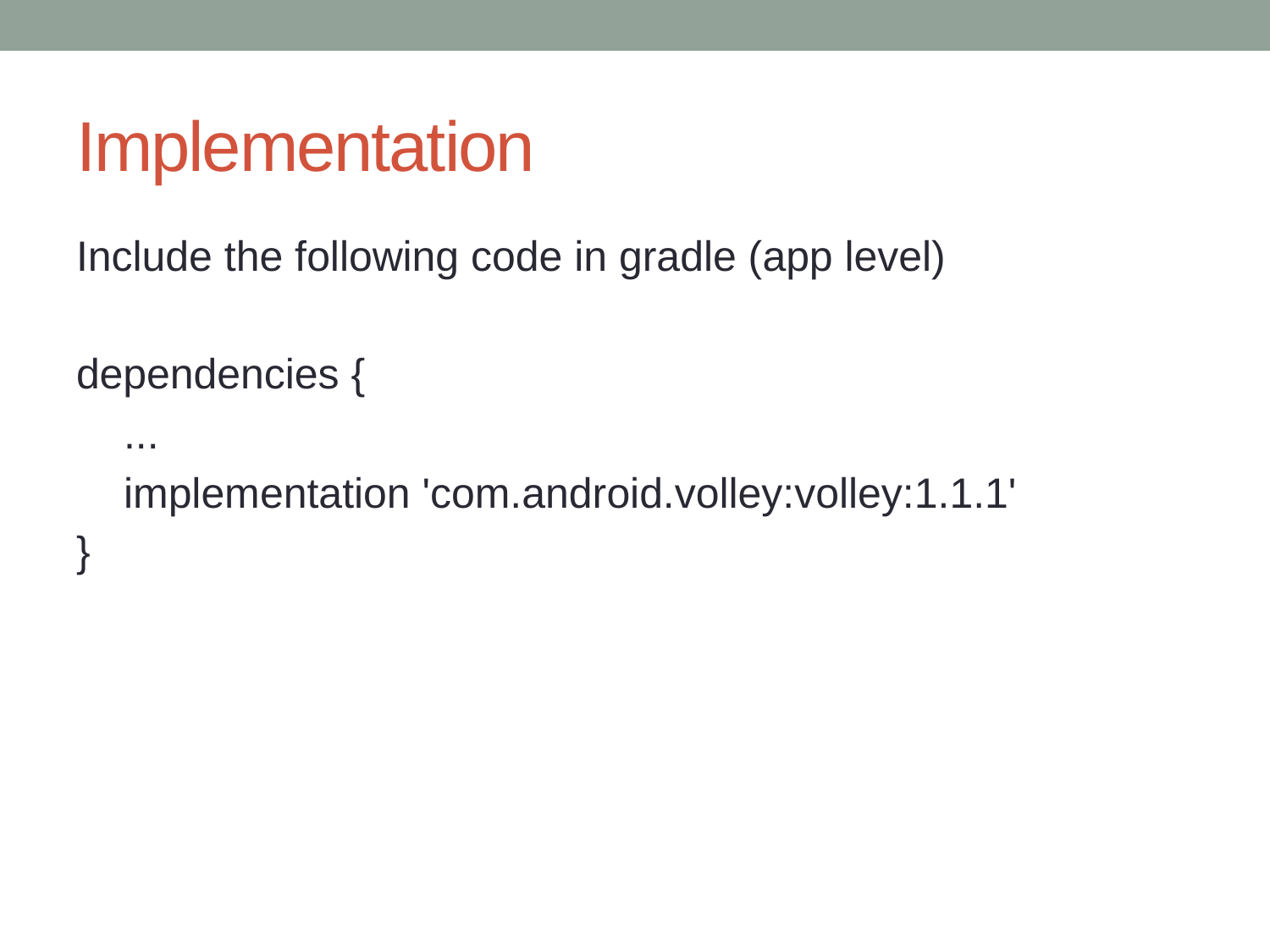

# Implementation
Include the following code in gradle (app level)

dependencies {
    ...
    implementation 'com.android.volley:volley:1.1.1'
}